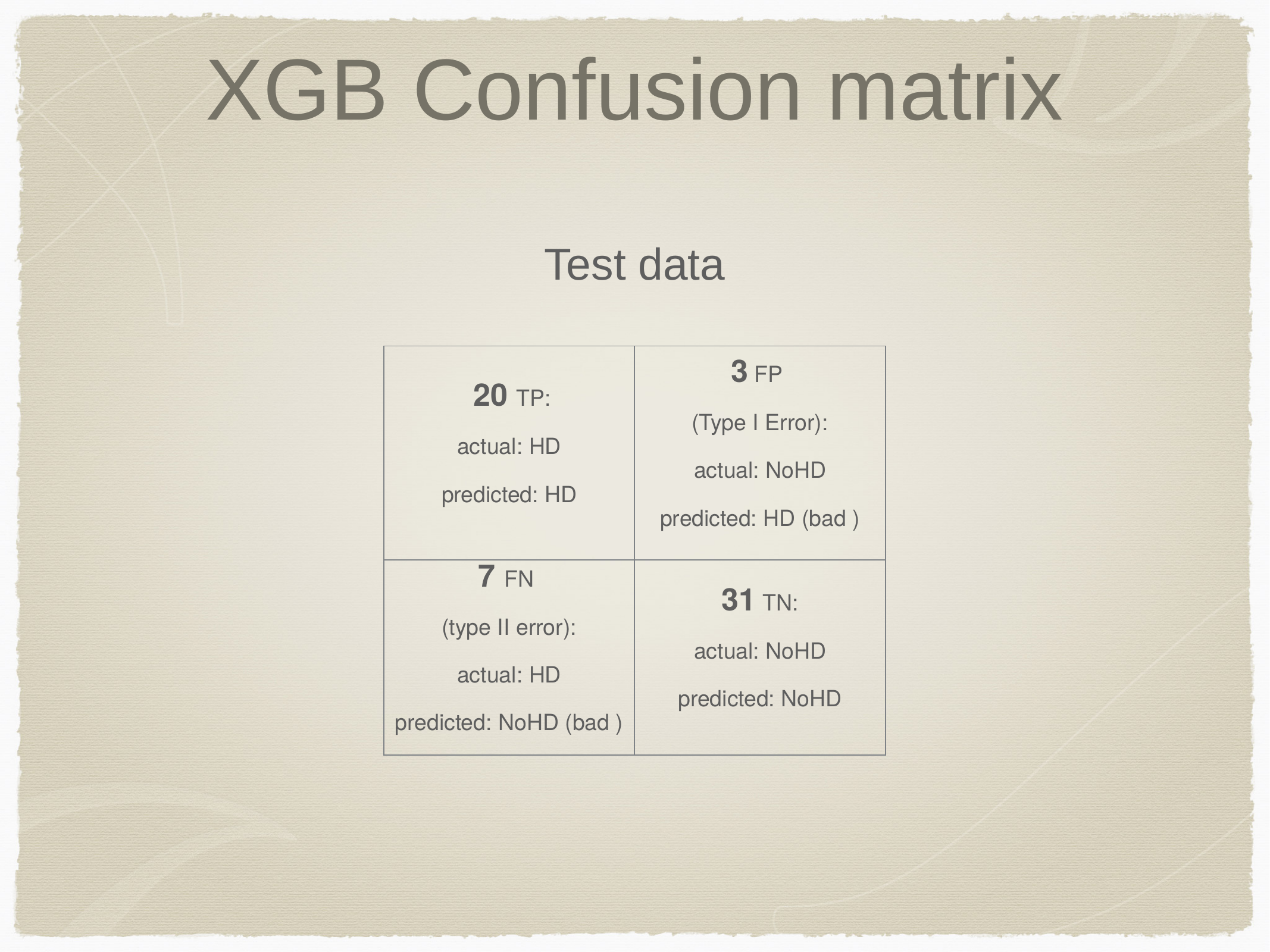

# XGB Confusion matrix
Test data
| 20 TP: actual: HD predicted: HD | 3 FP (Type I Error): actual: NoHD predicted: HD (bad ) |
| --- | --- |
| 7 FN (type II error): actual: HD predicted: NoHD (bad ) | 31 TN: actual: NoHD predicted: NoHD |